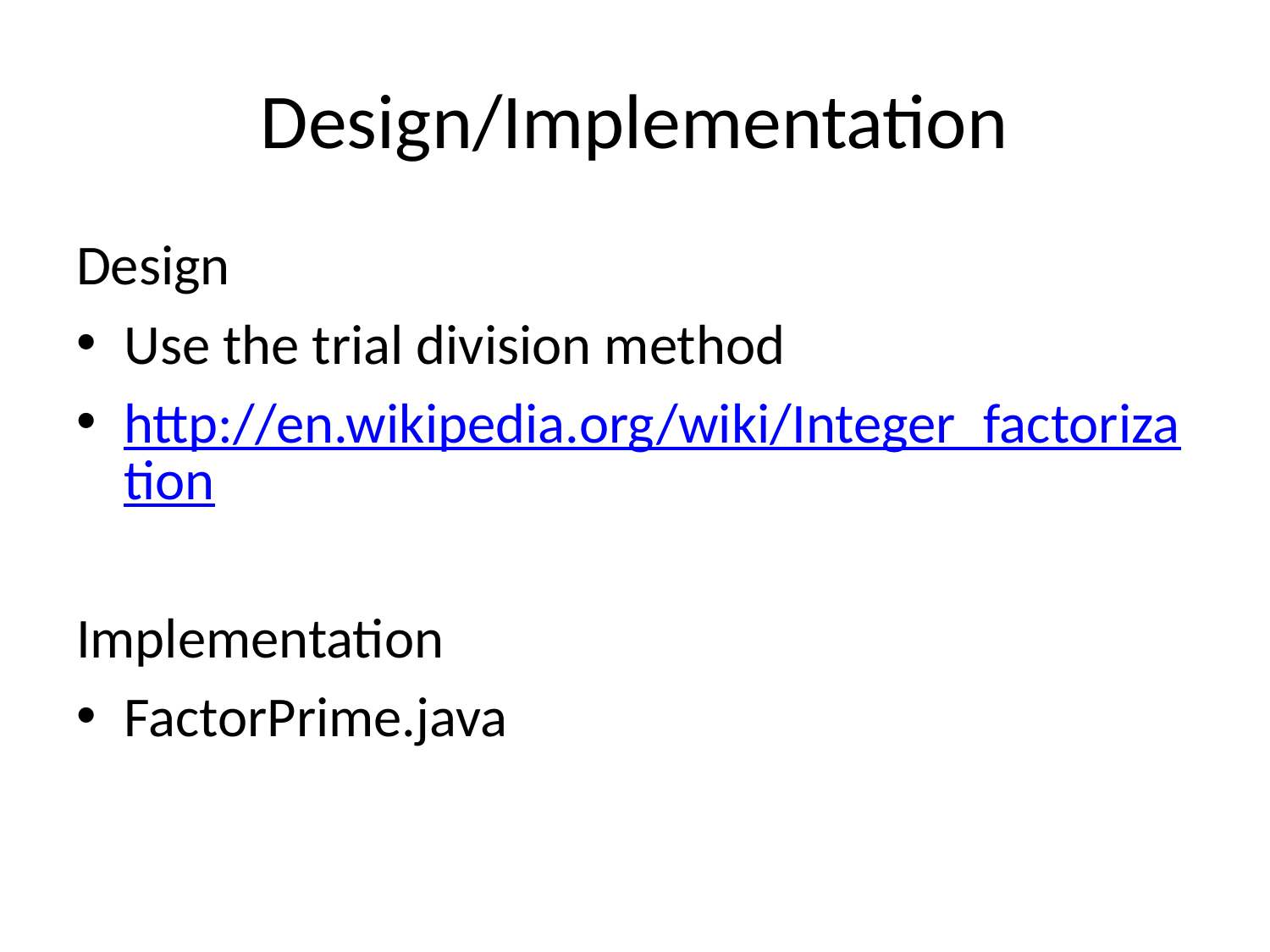

# Design/Implementation
Design
Use the trial division method
http://en.wikipedia.org/wiki/Integer_factorization

Implementation
FactorPrime.java